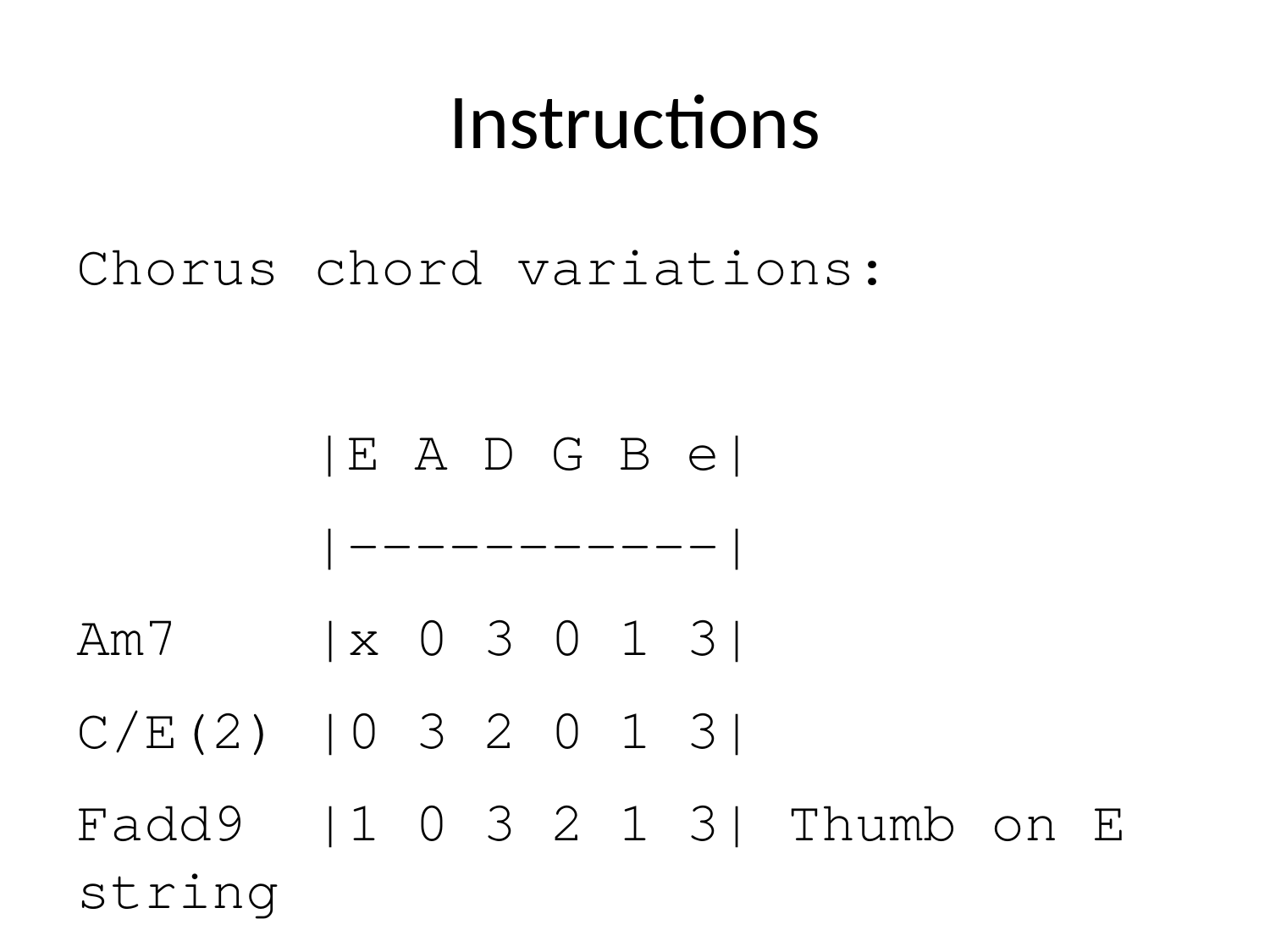

# Instructions
Chorus chord variations:

       |E A D G B e|
       |-----------|
Am7    |x 0 3 0 1 3|
C/E(2) |0 3 2 0 1 3|
Fadd9  |1 0 3 2 1 3| Thumb on E string

Just keep pinky on 3rd fret of e string